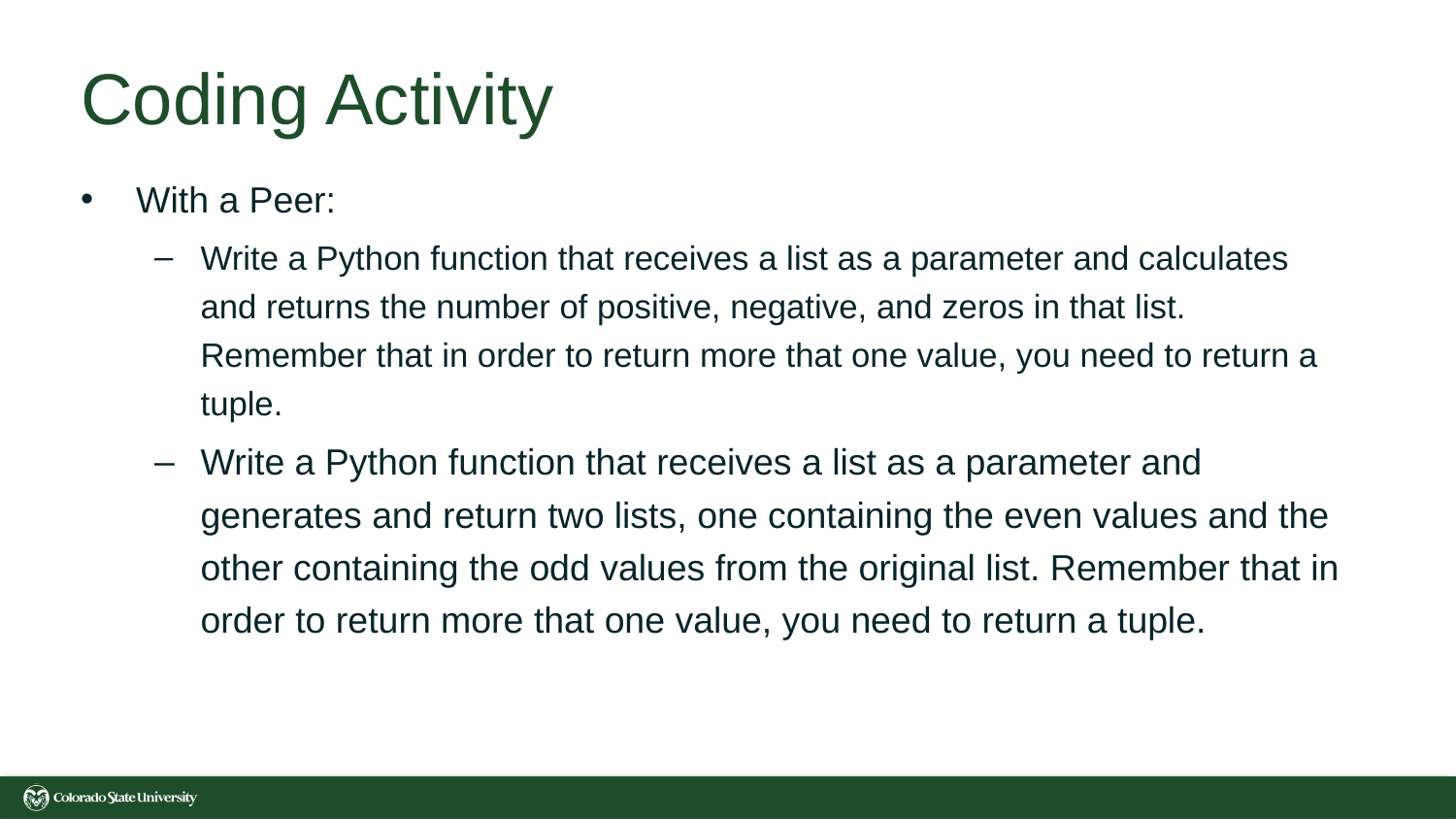

# Coding Activity
With a Peer:
Write a Python function that receives a list as a parameter and calculates and returns the number of positive, negative, and zeros in that list. Remember that in order to return more that one value, you need to return a tuple.
Write a Python function that receives a list as a parameter and generates and return two lists, one containing the even values and the other containing the odd values from the original list. Remember that in order to return more that one value, you need to return a tuple.